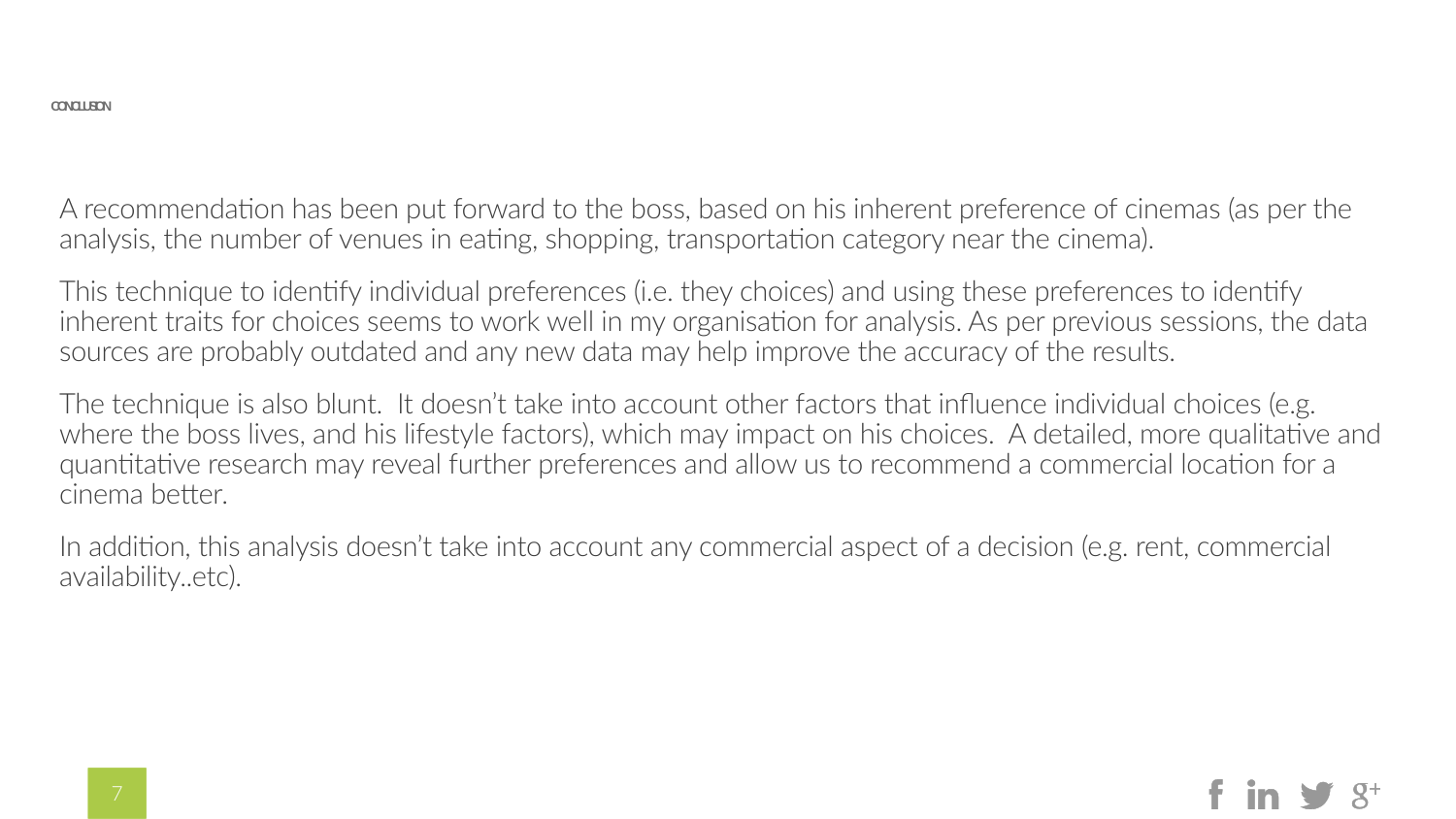

# Conclusion
A recommendation has been put forward to the boss, based on his inherent preference of cinemas (as per the analysis, the number of venues in eating, shopping, transportation category near the cinema).
This technique to identify individual preferences (i.e. they choices) and using these preferences to identify inherent traits for choices seems to work well in my organisation for analysis. As per previous sessions, the data sources are probably outdated and any new data may help improve the accuracy of the results.
The technique is also blunt.  It doesn’t take into account other factors that influence individual choices (e.g. where the boss lives, and his lifestyle factors), which may impact on his choices.  A detailed, more qualitative and quantitative research may reveal further preferences and allow us to recommend a commercial location for a cinema better.
In addition, this analysis doesn’t take into account any commercial aspect of a decision (e.g. rent, commercial availability..etc).
7